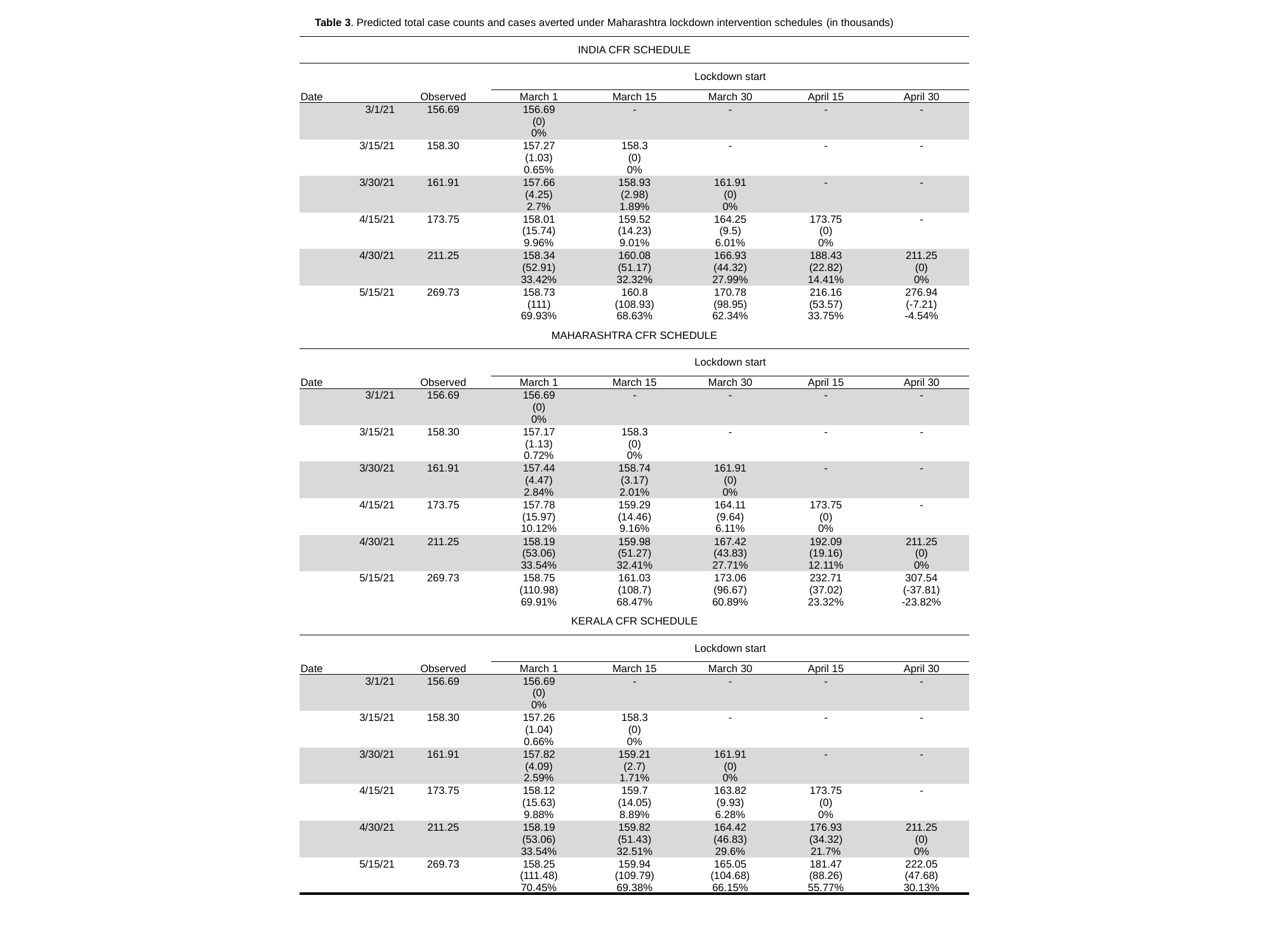

| Table 3. Predicted total case counts and cases averted under Maharashtra lockdown intervention schedules (in thousands) |  |  |  |  |  |  |
| --- | --- | --- | --- | --- | --- | --- |
| INDIA CFR SCHEDULE |  |  |  |  |  |  |
|  |  | Lockdown start |  |  |  |  |
| Date | Observed | March 1 | March 15 | March 30 | April 15 | April 30 |
| 3/1/21 | 156.69 | 156.69 (0) 0% | - | - | - | - |
| 3/15/21 | 158.30 | 157.27 (1.03) 0.65% | 158.3 (0) 0% | - | - | - |
| 3/30/21 | 161.91 | 157.66 (4.25) 2.7% | 158.93 (2.98) 1.89% | 161.91 (0) 0% | - | - |
| 4/15/21 | 173.75 | 158.01 (15.74) 9.96% | 159.52 (14.23) 9.01% | 164.25 (9.5) 6.01% | 173.75 (0) 0% | - |
| 4/30/21 | 211.25 | 158.34 (52.91) 33.42% | 160.08 (51.17) 32.32% | 166.93 (44.32) 27.99% | 188.43 (22.82) 14.41% | 211.25 (0) 0% |
| 5/15/21 | 269.73 | 158.73 (111) 69.93% | 160.8 (108.93) 68.63% | 170.78 (98.95) 62.34% | 216.16 (53.57) 33.75% | 276.94 (-7.21) -4.54% |
| MAHARASHTRA CFR SCHEDULE |  |  |  |  |  |  |
|  |  | Lockdown start |  |  |  |  |
| Date | Observed | March 1 | March 15 | March 30 | April 15 | April 30 |
| 3/1/21 | 156.69 | 156.69 (0) 0% | - | - | - | - |
| 3/15/21 | 158.30 | 157.17 (1.13) 0.72% | 158.3 (0) 0% | - | - | - |
| 3/30/21 | 161.91 | 157.44 (4.47) 2.84% | 158.74 (3.17) 2.01% | 161.91 (0) 0% | - | - |
| 4/15/21 | 173.75 | 157.78 (15.97) 10.12% | 159.29 (14.46) 9.16% | 164.11 (9.64) 6.11% | 173.75 (0) 0% | - |
| 4/30/21 | 211.25 | 158.19 (53.06) 33.54% | 159.98 (51.27) 32.41% | 167.42 (43.83) 27.71% | 192.09 (19.16) 12.11% | 211.25 (0) 0% |
| 5/15/21 | 269.73 | 158.75 (110.98) 69.91% | 161.03 (108.7) 68.47% | 173.06 (96.67) 60.89% | 232.71 (37.02) 23.32% | 307.54 (-37.81) -23.82% |
| KERALA CFR SCHEDULE |  |  |  |  |  |  |
|  |  | Lockdown start |  |  |  |  |
| Date | Observed | March 1 | March 15 | March 30 | April 15 | April 30 |
| 3/1/21 | 156.69 | 156.69 (0) 0% | - | - | - | - |
| 3/15/21 | 158.30 | 157.26 (1.04) 0.66% | 158.3 (0) 0% | - | - | - |
| 3/30/21 | 161.91 | 157.82 (4.09) 2.59% | 159.21 (2.7) 1.71% | 161.91 (0) 0% | - | - |
| 4/15/21 | 173.75 | 158.12 (15.63) 9.88% | 159.7 (14.05) 8.89% | 163.82 (9.93) 6.28% | 173.75 (0) 0% | - |
| 4/30/21 | 211.25 | 158.19 (53.06) 33.54% | 159.82 (51.43) 32.51% | 164.42 (46.83) 29.6% | 176.93 (34.32) 21.7% | 211.25 (0) 0% |
| 5/15/21 | 269.73 | 158.25 (111.48) 70.45% | 159.94 (109.79) 69.38% | 165.05 (104.68) 66.15% | 181.47 (88.26) 55.77% | 222.05 (47.68) 30.13% |